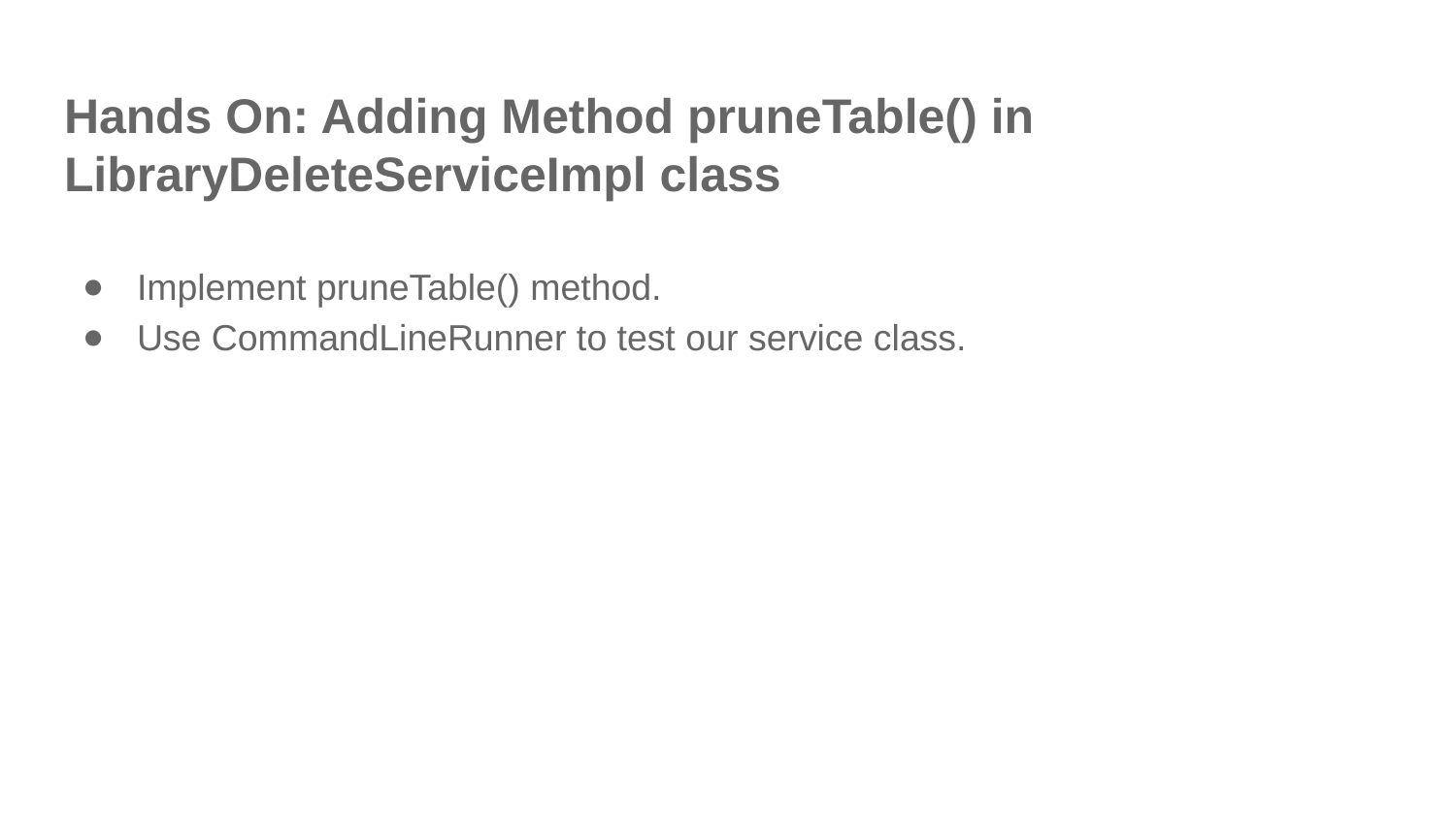

# Hands On: Adding Method pruneTable() in LibraryDeleteServiceImpl class
Implement pruneTable() method.
Use CommandLineRunner to test our service class.